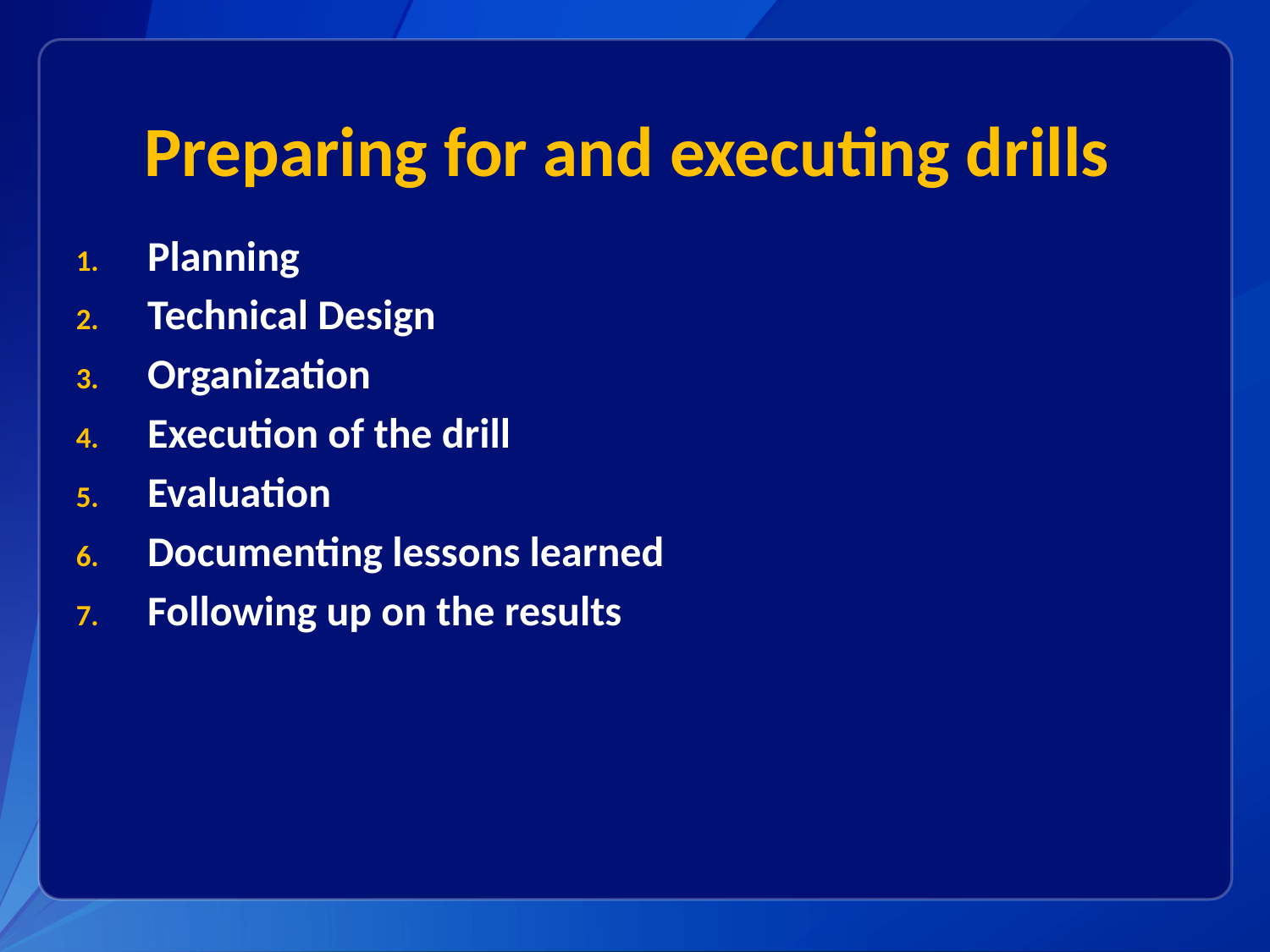

# Preparing for and executing drills
Planning
Technical Design
Organization
Execution of the drill
Evaluation
Documenting lessons learned
Following up on the results